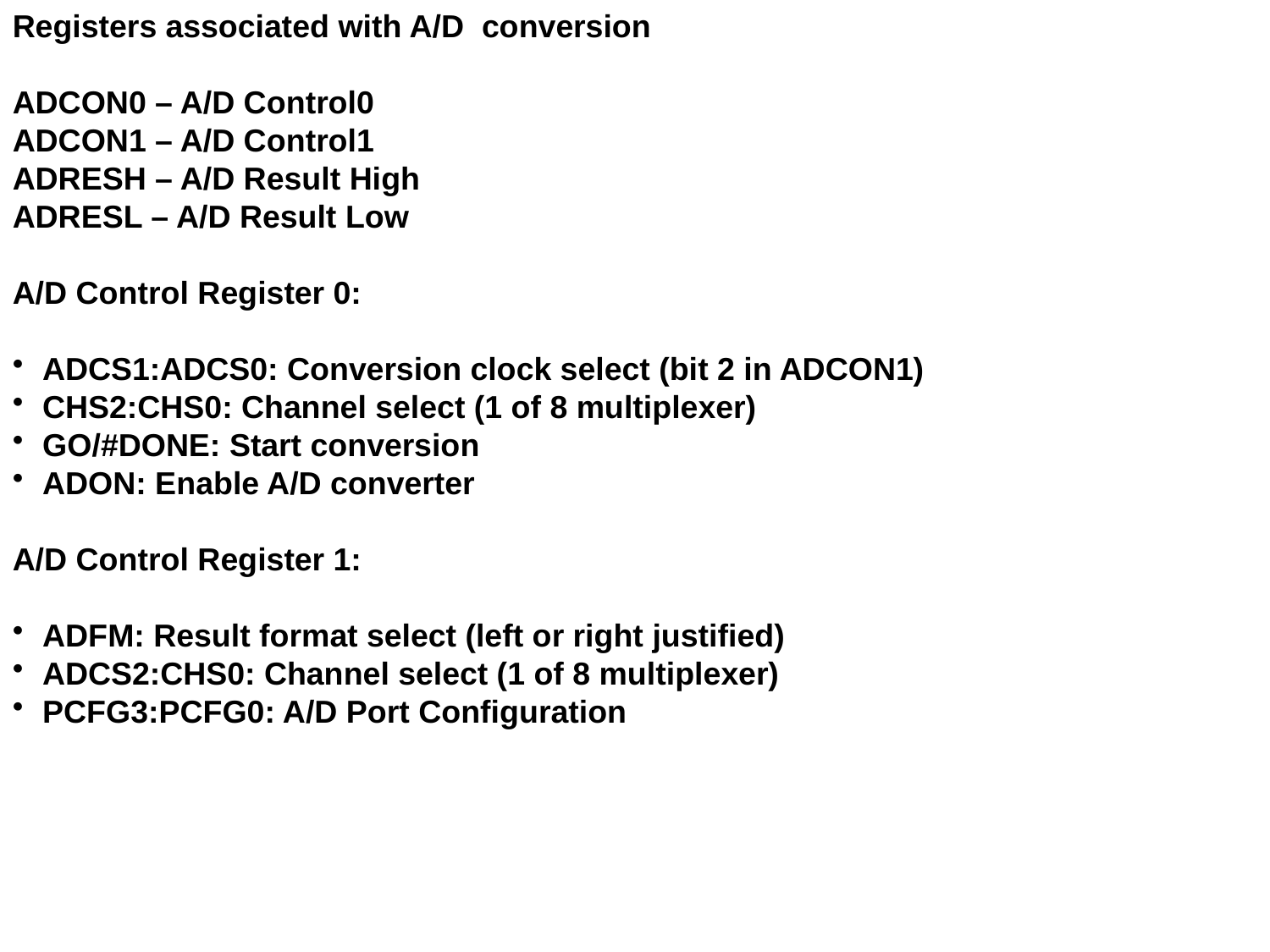

Registers associated with A/D  conversion

ADCON0 – A/D Control0
ADCON1 – A/D Control1
ADRESH – A/D Result High
ADRESL – A/D Result Low

A/D Control Register 0:

ADCS1:ADCS0: Conversion clock select (bit 2 in ADCON1)
CHS2:CHS0: Channel select (1 of 8 multiplexer)
GO/#DONE: Start conversion
ADON: Enable A/D converter

A/D Control Register 1:

ADFM: Result format select (left or right justified)
ADCS2:CHS0: Channel select (1 of 8 multiplexer)
PCFG3:PCFG0: A/D Port Configuration